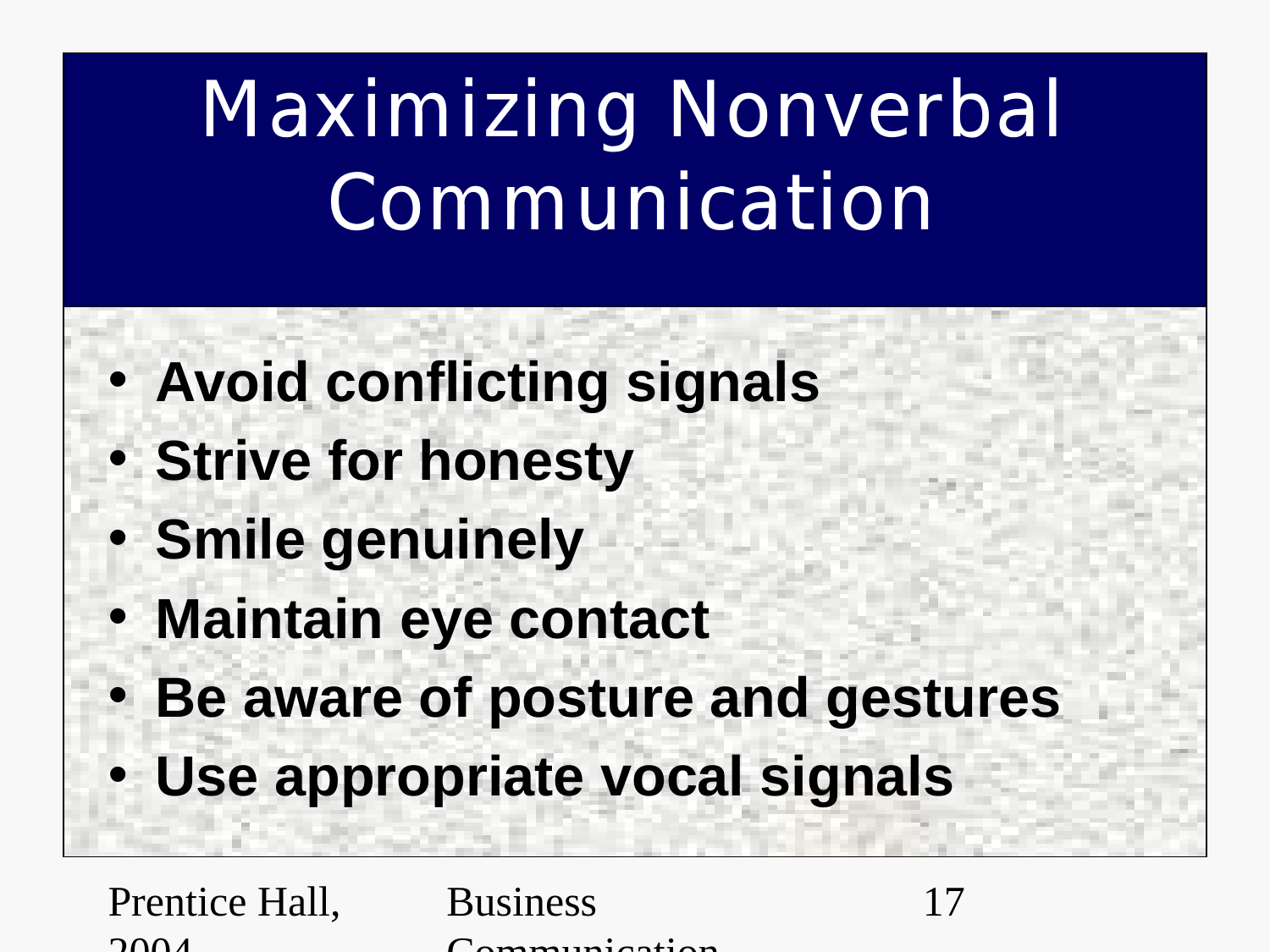

Maximizing Nonverbal Communication

Avoid conflicting signals
Strive for honesty
Smile genuinely
Maintain eye contact
Be aware of posture and gestures
Use appropriate vocal signals
Prentice Hall, 2004
Business Communication Essentials
17